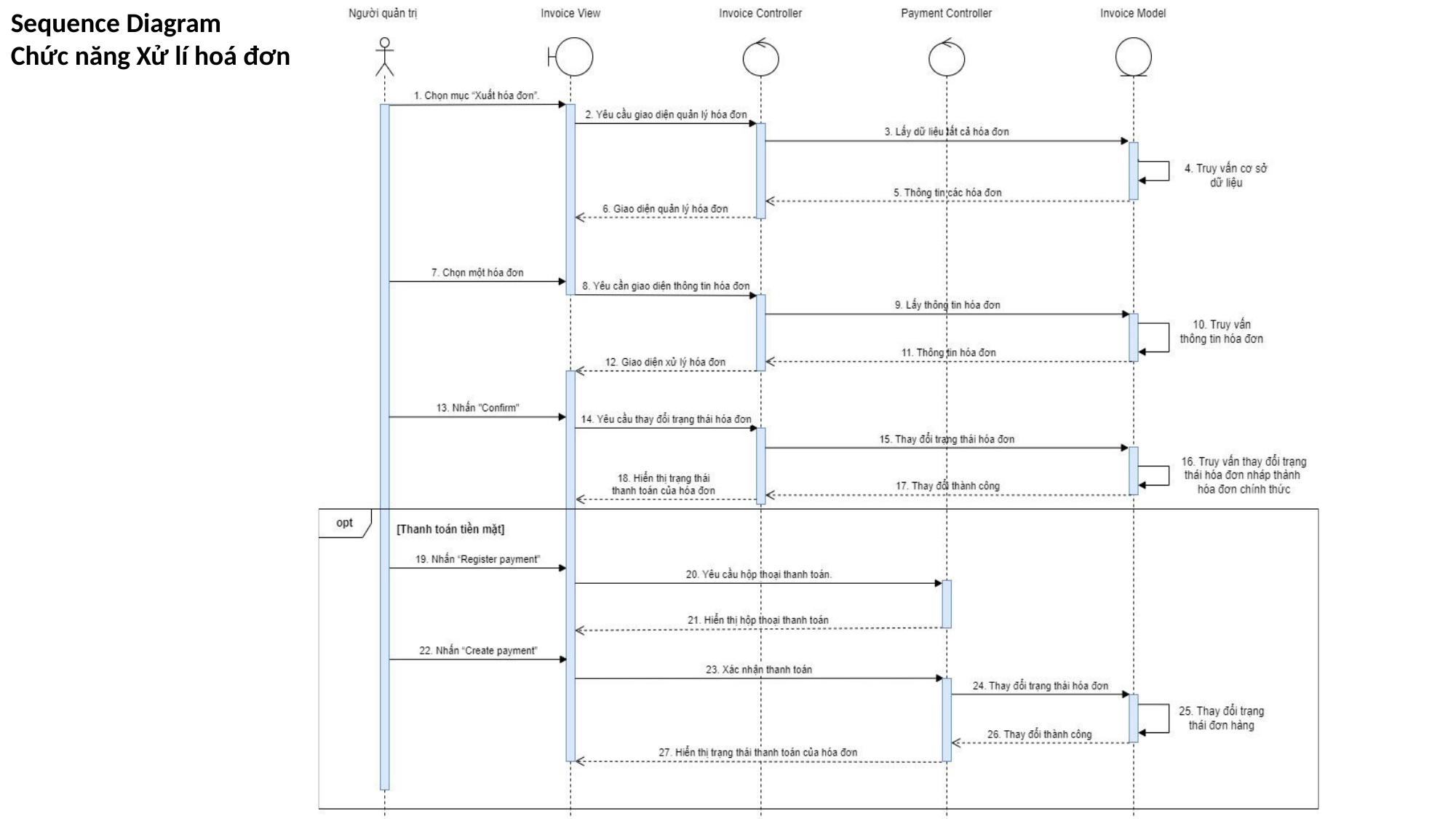

Sequence Diagram
Chức năng Xử lí hoá đơn